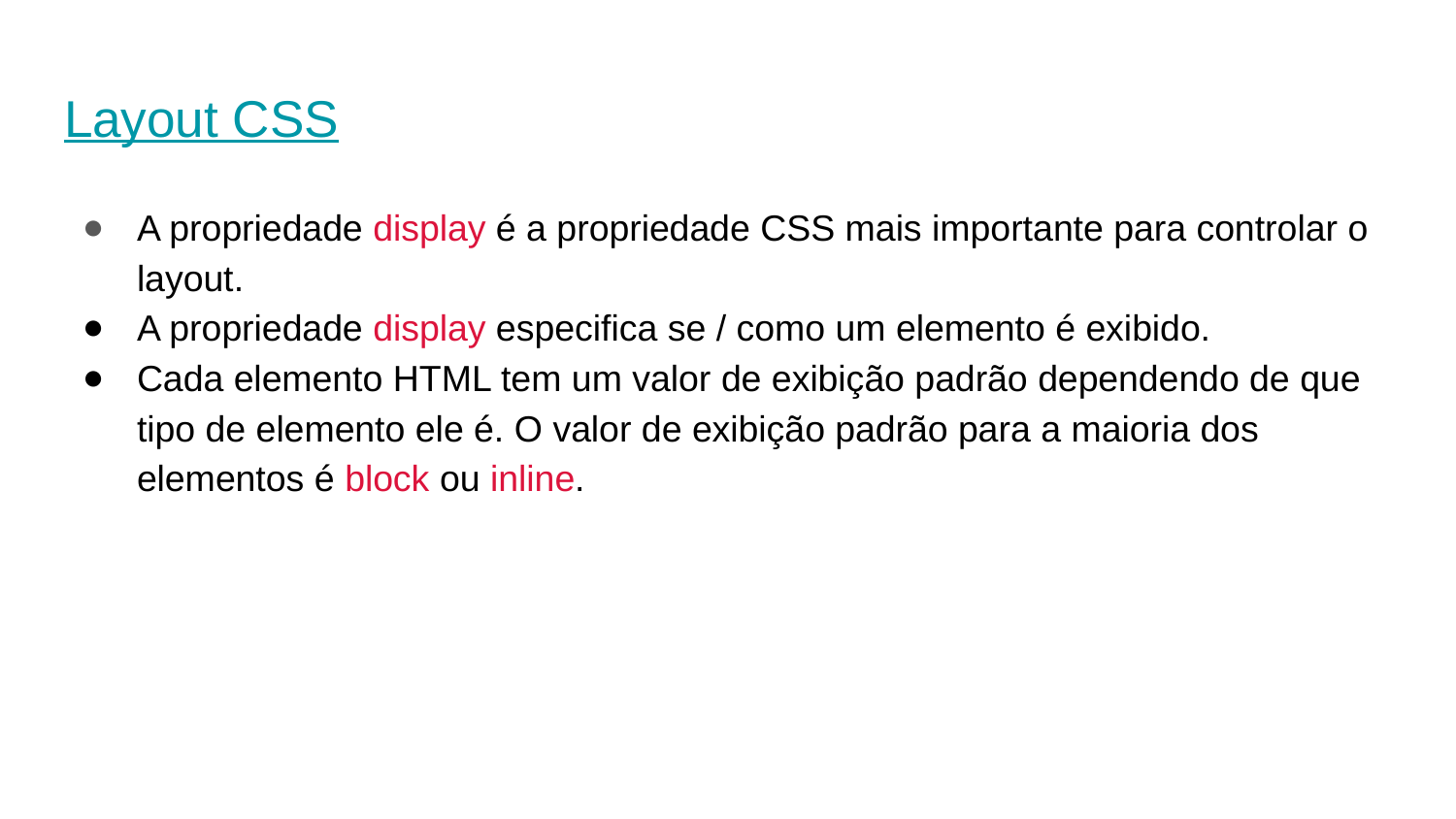

# Layout CSS
A propriedade display é a propriedade CSS mais importante para controlar o layout.
A propriedade display especifica se / como um elemento é exibido.
Cada elemento HTML tem um valor de exibição padrão dependendo de que tipo de elemento ele é. O valor de exibição padrão para a maioria dos elementos é block ou inline.